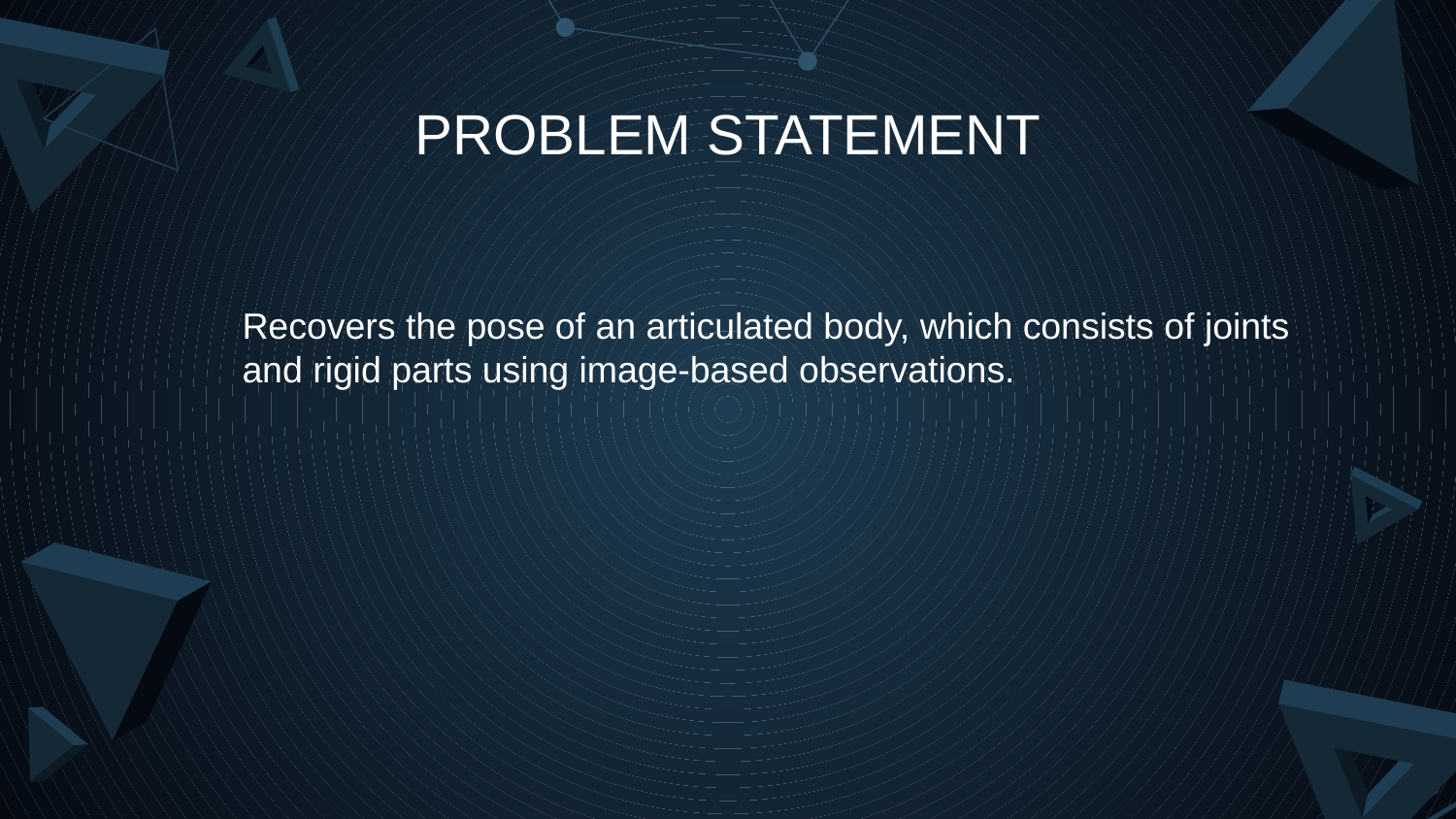

PROBLEM STATEMENT
Recovers the pose of an articulated body, which consists of joints and rigid parts using image-based observations.